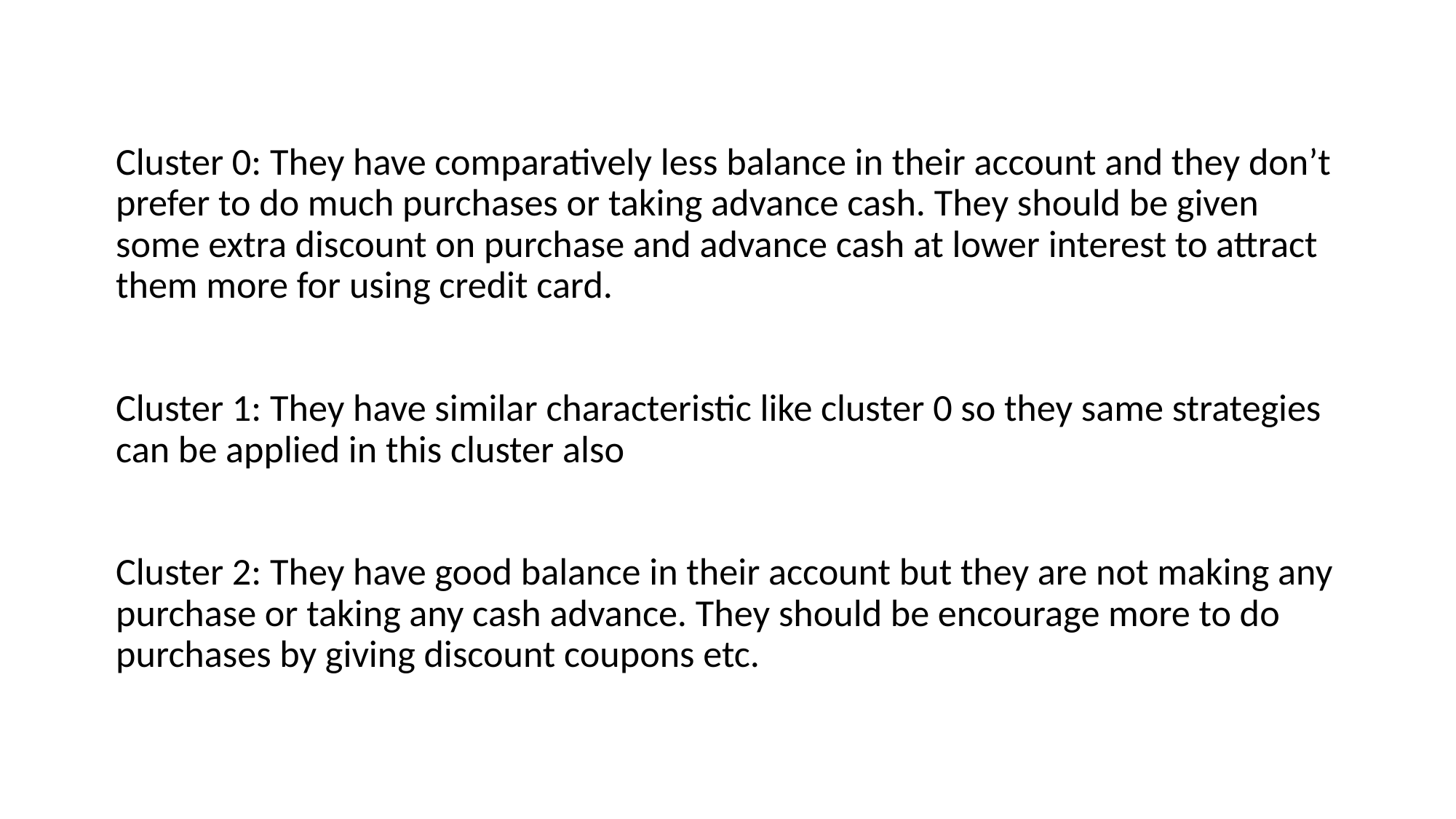

# Cluster 0: They have comparatively less balance in their account and they don’t prefer to do much purchases or taking advance cash. They should be given some extra discount on purchase and advance cash at lower interest to attract them more for using credit card. Cluster 1: They have similar characteristic like cluster 0 so they same strategies can be applied in this cluster also Cluster 2: They have good balance in their account but they are not making any purchase or taking any cash advance. They should be encourage more to do purchases by giving discount coupons etc.